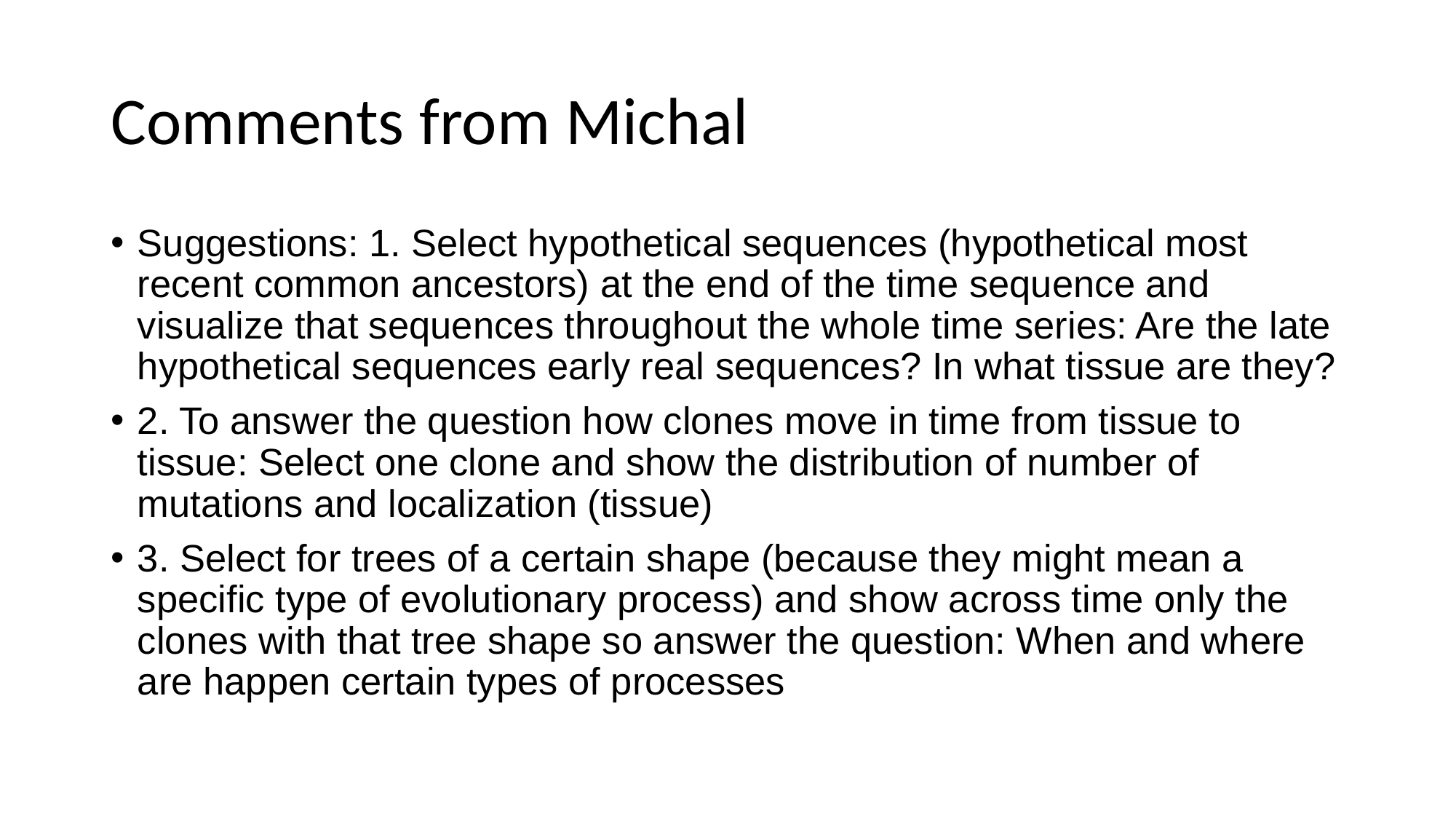

# Comments from Michal
Suggestions: 1. Select hypothetical sequences (hypothetical most recent common ancestors) at the end of the time sequence and visualize that sequences throughout the whole time series: Are the late hypothetical sequences early real sequences? In what tissue are they?
2. To answer the question how clones move in time from tissue to tissue: Select one clone and show the distribution of number of mutations and localization (tissue)
3. Select for trees of a certain shape (because they might mean a specific type of evolutionary process) and show across time only the clones with that tree shape so answer the question: When and where are happen certain types of processes